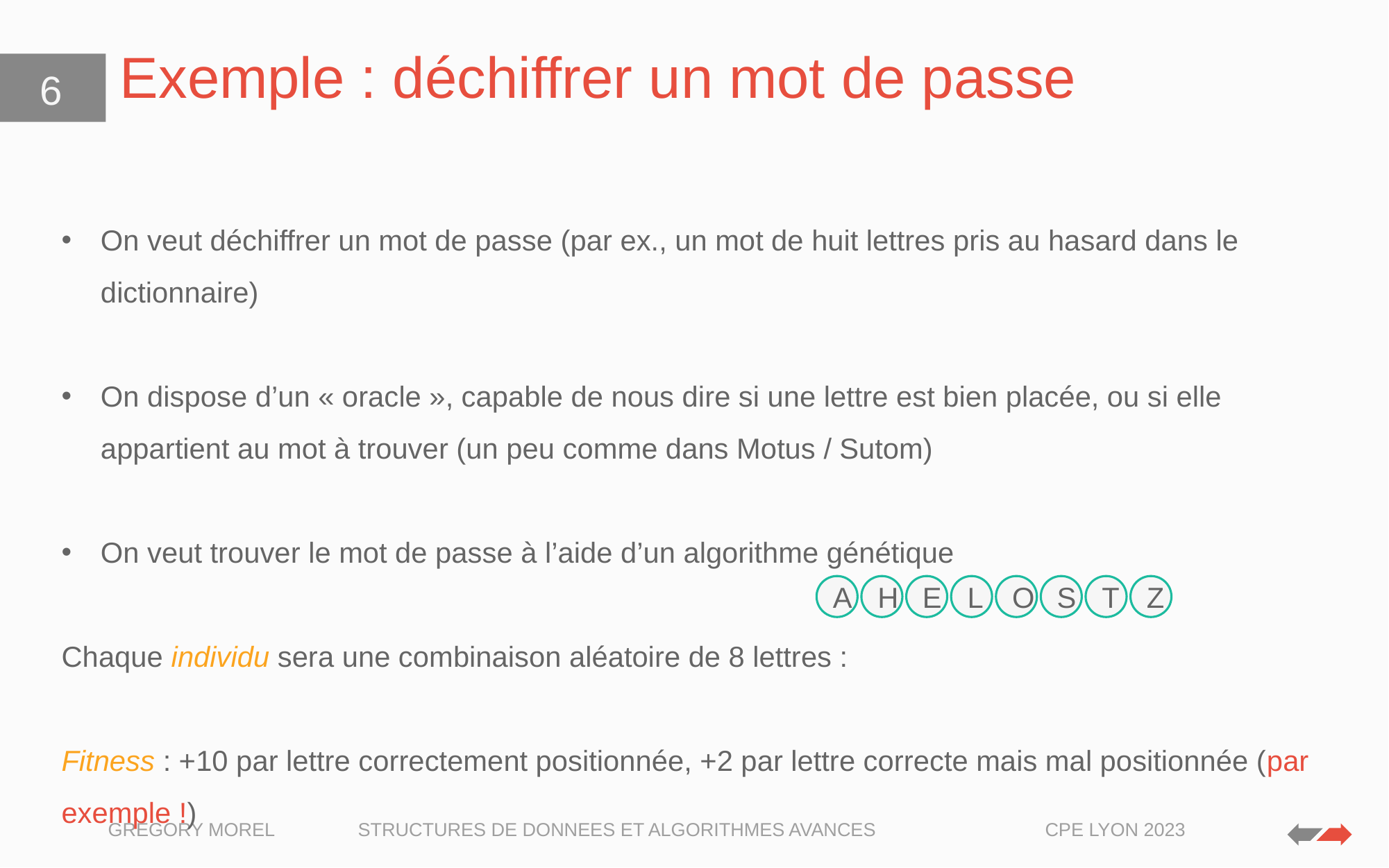

# Exemple : déchiffrer un mot de passe
6

On veut déchiffrer un mot de passe (par ex., un mot de huit lettres pris au hasard dans le dictionnaire)

On dispose d’un « oracle », capable de nous dire si une lettre est bien placée, ou si elle appartient au mot à trouver (un peu comme dans Motus / Sutom)

On veut trouver le mot de passe à l’aide d’un algorithme génétique

Chaque individu sera une combinaison aléatoire de 8 lettres :

Fitness : +10 par lettre correctement positionnée, +2 par lettre correcte mais mal positionnée (par exemple !)
A
H
E
L
O
S
T
Z